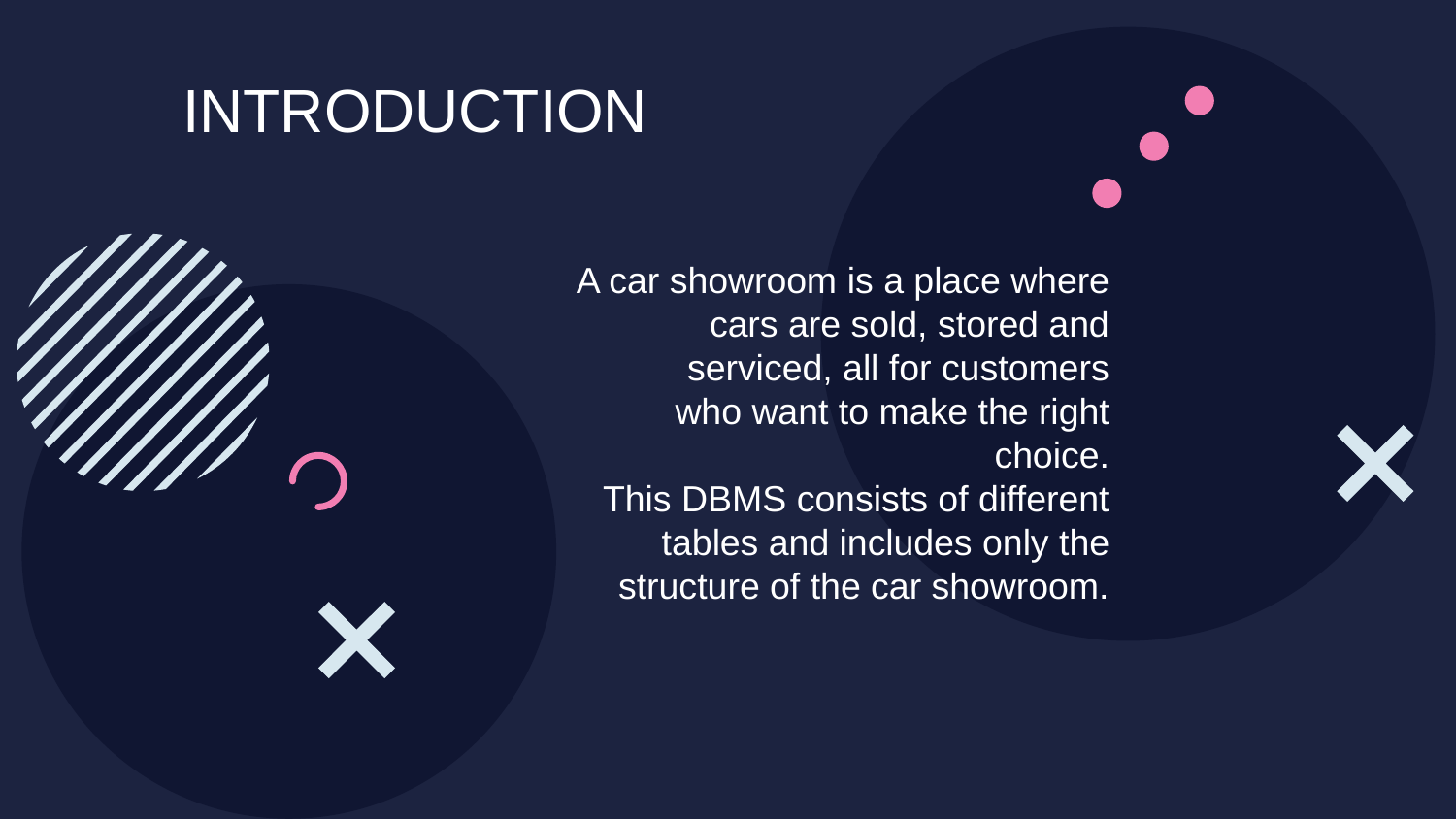

# INTRODUCTION

A car showroom is a place where cars are sold, stored and serviced, all for customers who want to make the right choice.
This DBMS consists of different tables and includes only the structure of the car showroom.